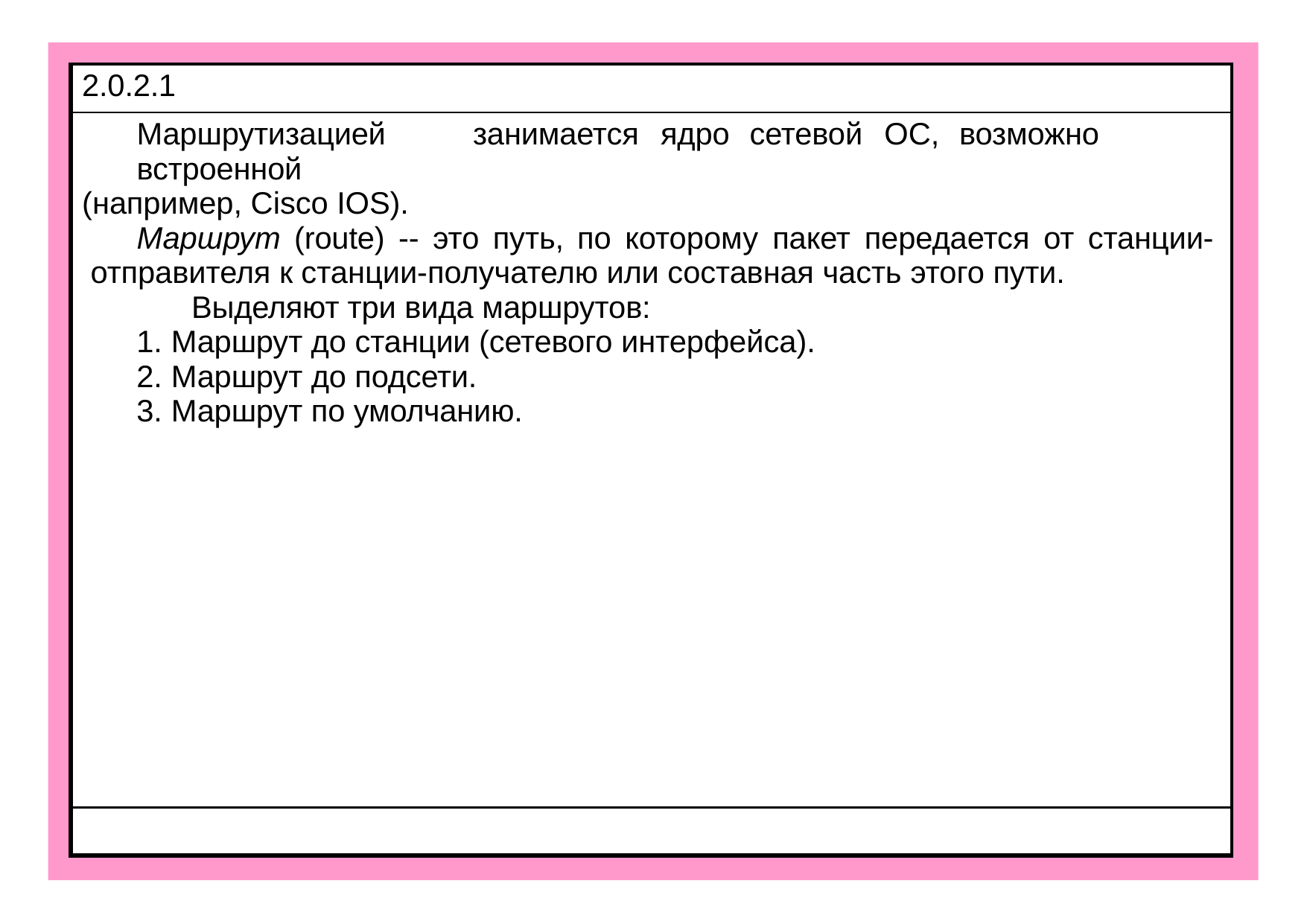

| 2.0.2.1 |
| --- |
| Маршрутизацией занимается ядро сетевой ОС, возможно встроенной (например, Cisco IOS). Маршрут (route) -- это путь, по которому пакет передается от станции- отправителя к станции-получателю или составная часть этого пути. Выделяют три вида маршрутов: Маршрут до станции (сетевого интерфейса). Маршрут до подсети. Маршрут по умолчанию. |
|  |